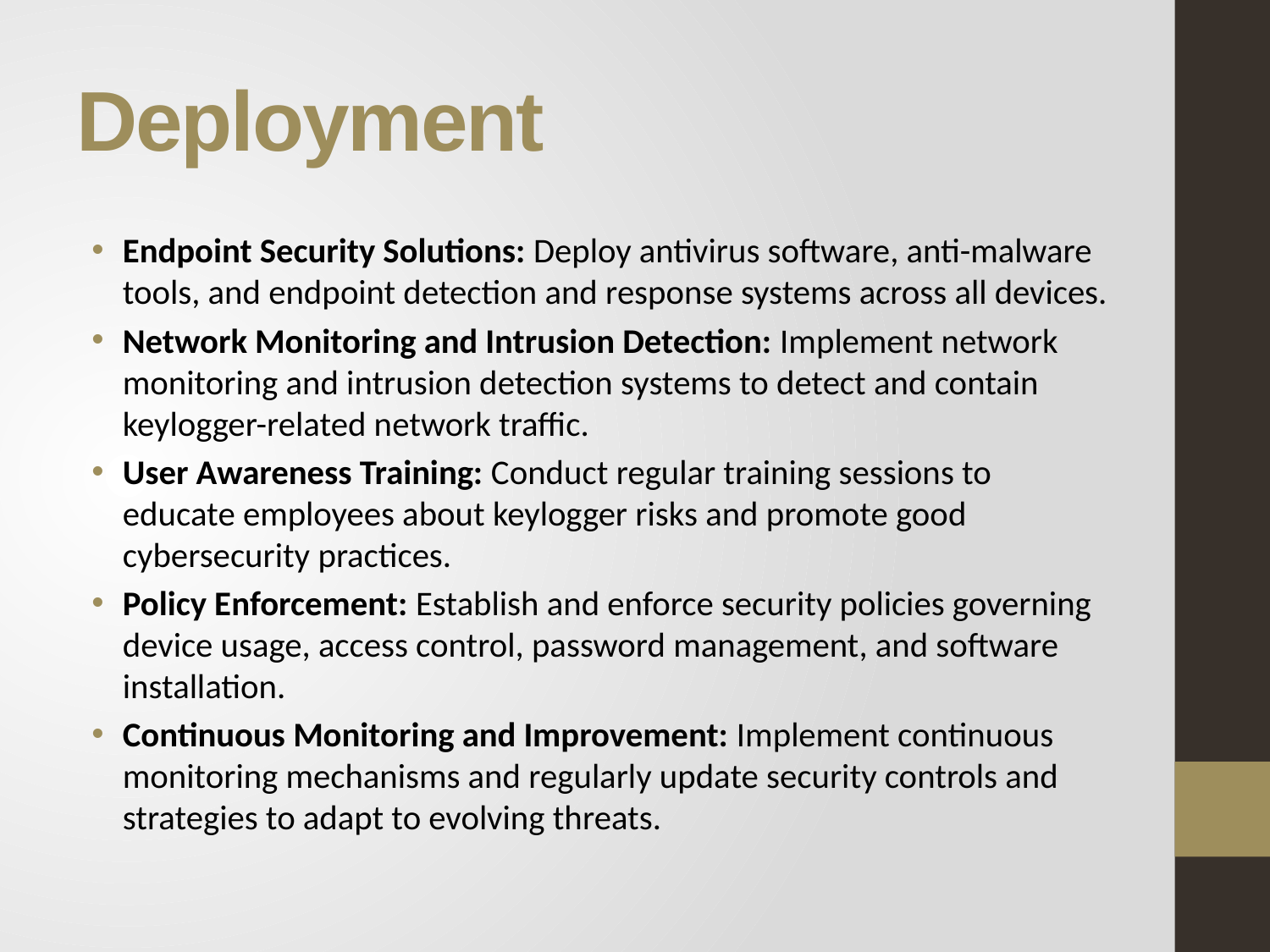

# Deployment
Endpoint Security Solutions: Deploy antivirus software, anti-malware tools, and endpoint detection and response systems across all devices.
Network Monitoring and Intrusion Detection: Implement network monitoring and intrusion detection systems to detect and contain keylogger-related network traffic.
User Awareness Training: Conduct regular training sessions to educate employees about keylogger risks and promote good cybersecurity practices.
Policy Enforcement: Establish and enforce security policies governing device usage, access control, password management, and software installation.
Continuous Monitoring and Improvement: Implement continuous monitoring mechanisms and regularly update security controls and strategies to adapt to evolving threats.